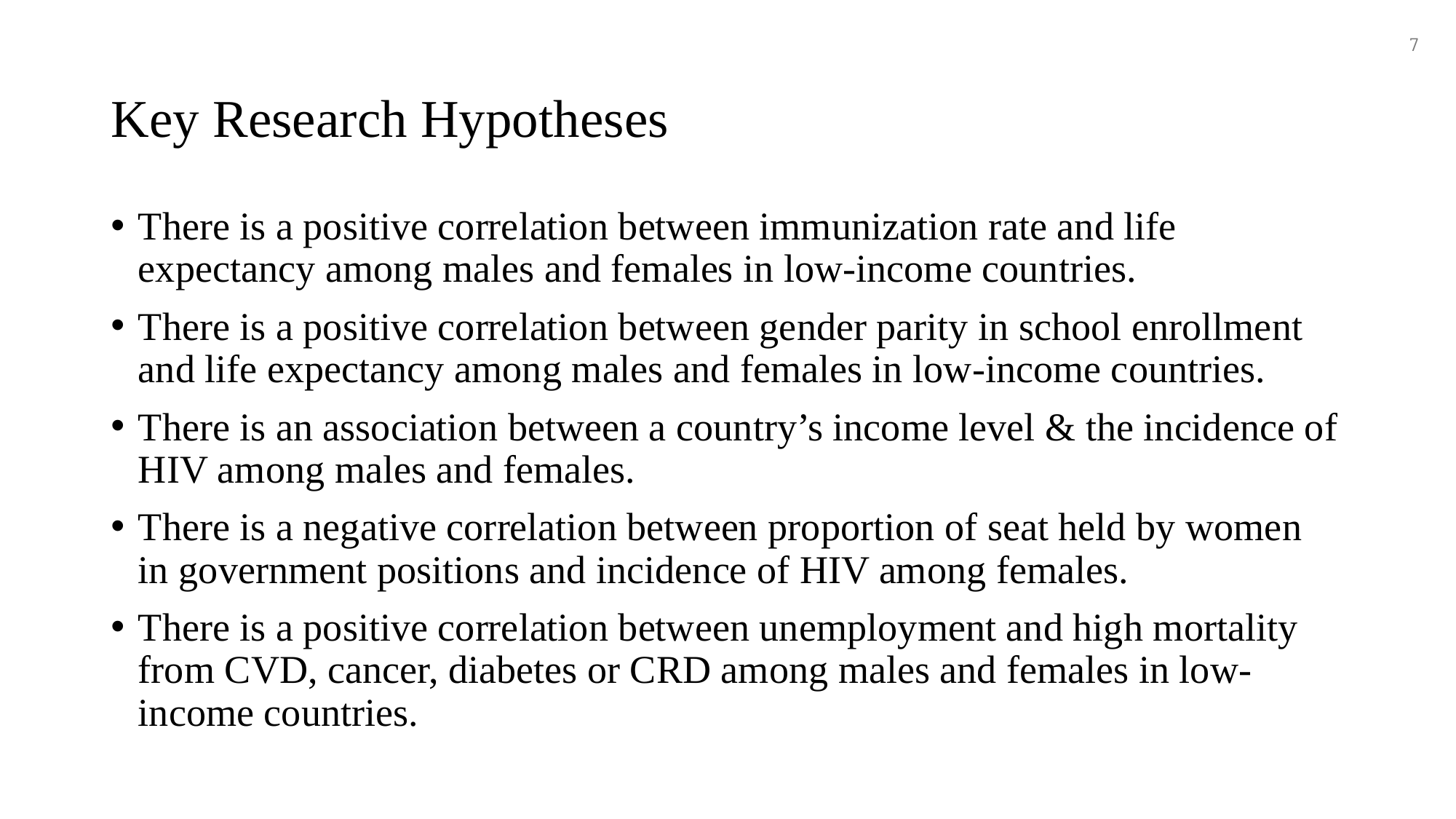

7
# Key Research Hypotheses
There is a positive correlation between immunization rate and life expectancy among males and females in low-income countries.
There is a positive correlation between gender parity in school enrollment and life expectancy among males and females in low-income countries.
There is an association between a country’s income level & the incidence of HIV among males and females.
There is a negative correlation between proportion of seat held by women in government positions and incidence of HIV among females.
There is a positive correlation between unemployment and high mortality from CVD, cancer, diabetes or CRD among males and females in low-income countries.